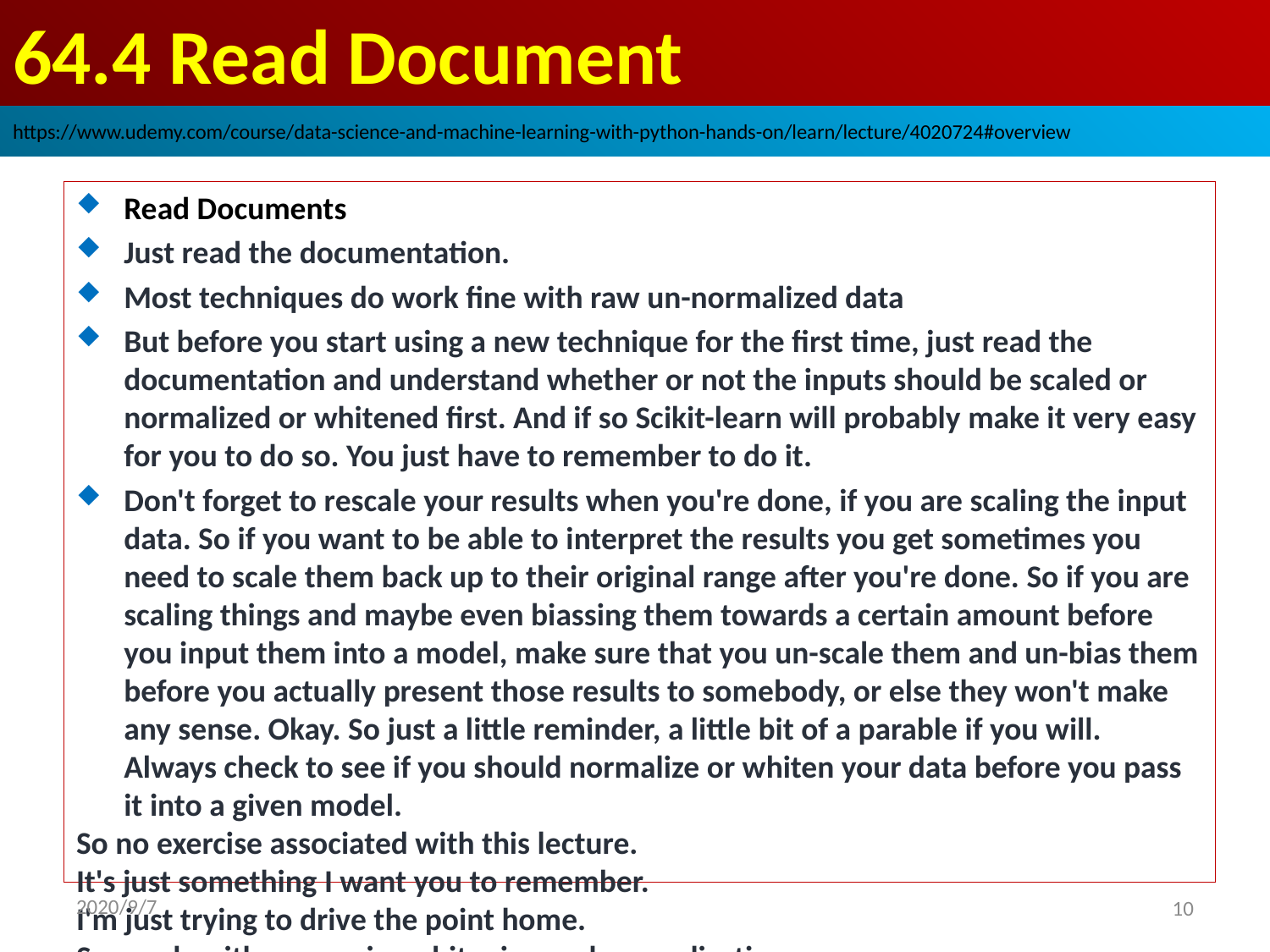

# 64.4 Read Document
https://www.udemy.com/course/data-science-and-machine-learning-with-python-hands-on/learn/lecture/4020724#overview
Read Documents
Just read the documentation.
Most techniques do work fine with raw un-normalized data
But before you start using a new technique for the first time, just read the documentation and understand whether or not the inputs should be scaled or normalized or whitened first. And if so Scikit-learn will probably make it very easy for you to do so. You just have to remember to do it.
Don't forget to rescale your results when you're done, if you are scaling the input data. So if you want to be able to interpret the results you get sometimes you need to scale them back up to their original range after you're done. So if you are scaling things and maybe even biassing them towards a certain amount before you input them into a model, make sure that you un-scale them and un-bias them before you actually present those results to somebody, or else they won't make any sense. Okay. So just a little reminder, a little bit of a parable if you will. Always check to see if you should normalize or whiten your data before you pass it into a given model.
So no exercise associated with this lecture.
It's just something I want you to remember.
I'm just trying to drive the point home.
Some algorithms require whitening and normalisation,
some don't, so always read the documentation.
If you do need to normalize the data going in to
an algorithm it was usually tell you so
and will make it very easy to do so.
So just be aware of that.

2020/9/7
10